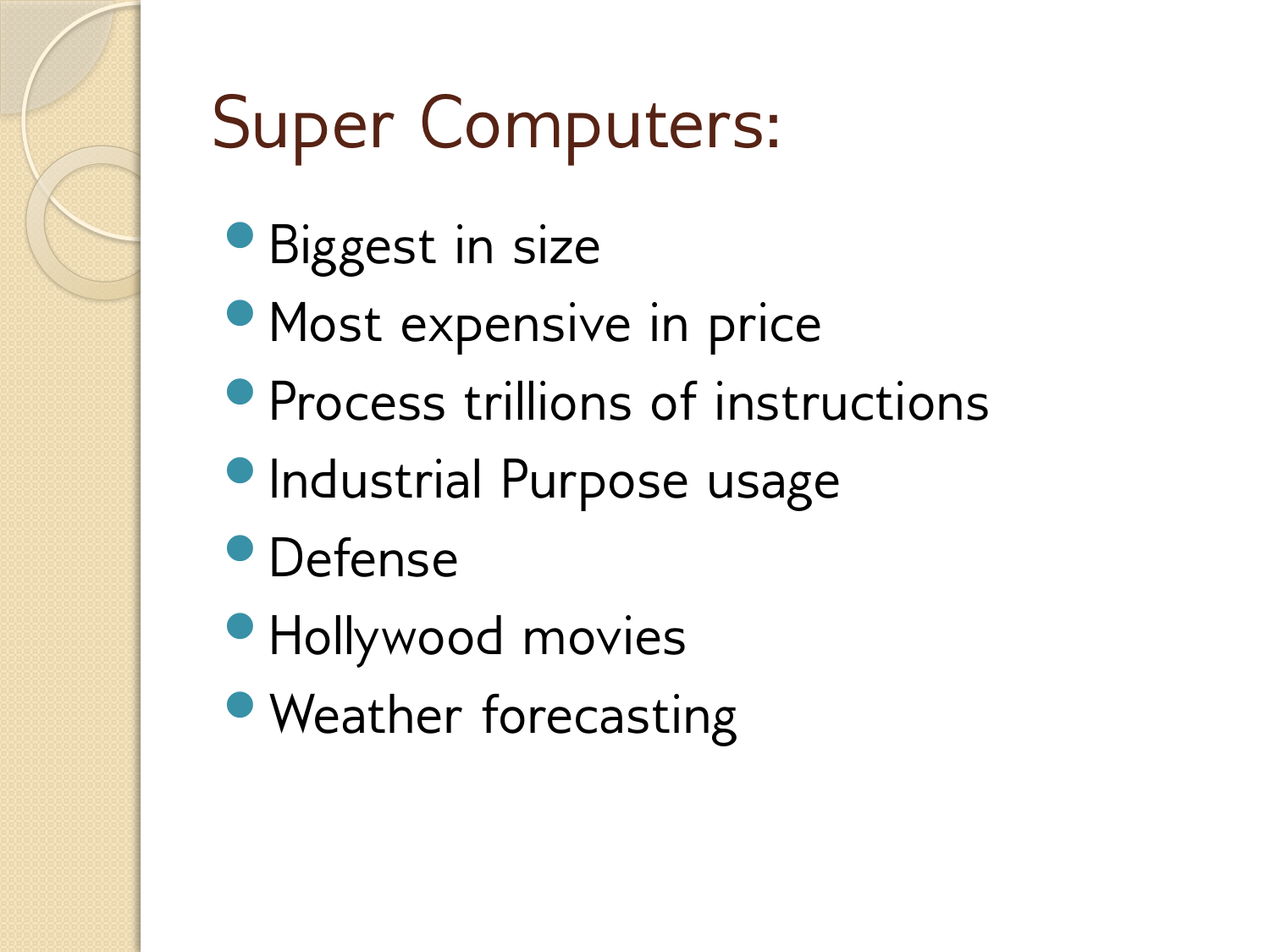

# Super Computers:
Biggest in size
Most expensive in price
Process trillions of instructions
Industrial Purpose usage
Defense
Hollywood movies
Weather forecasting